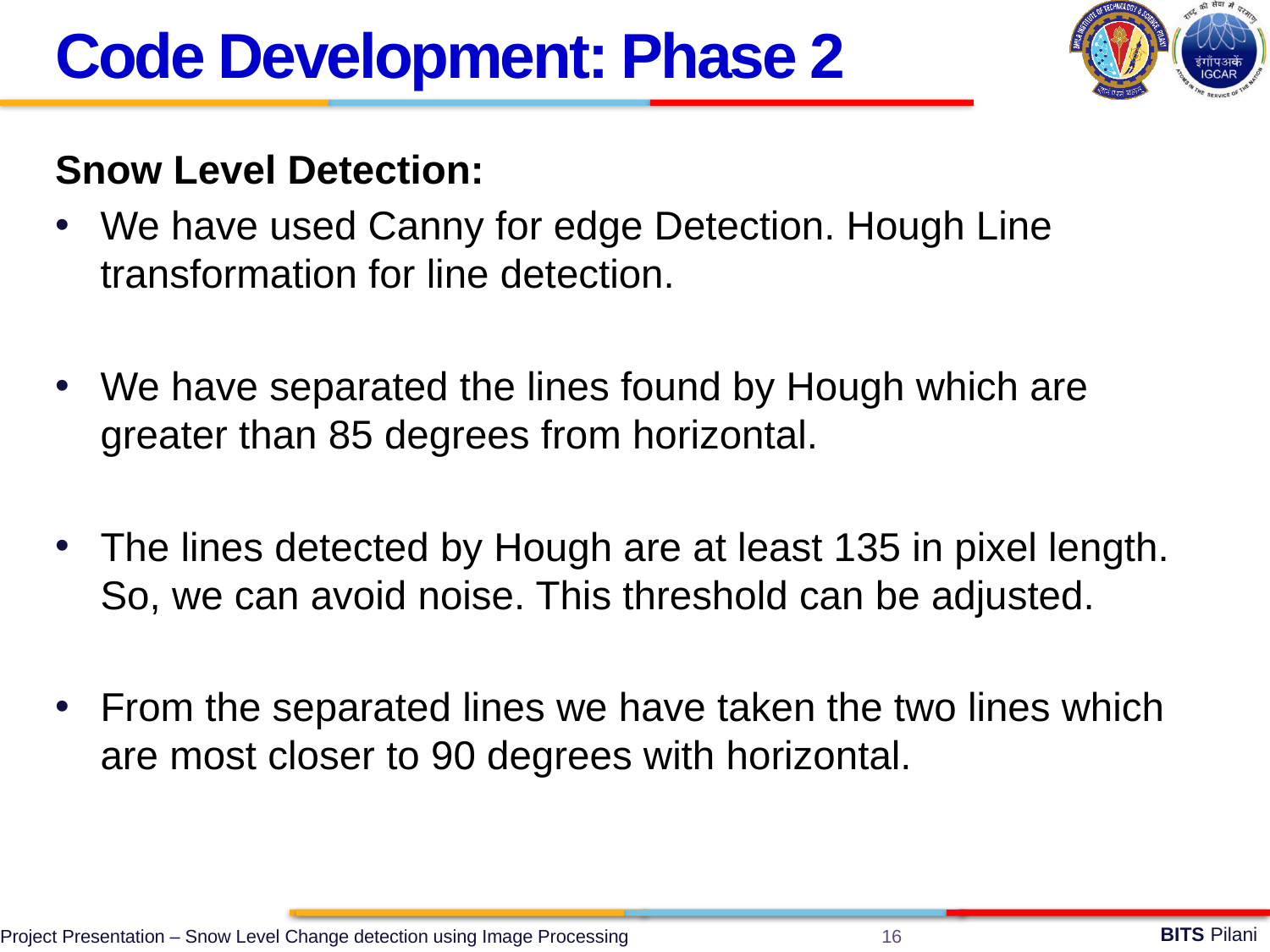

Code Development: Phase 2

Snow Level Detection:
We have used Canny for edge Detection. Hough Line transformation for line detection.

We have separated the lines found by Hough which are greater than 85 degrees from horizontal.

The lines detected by Hough are at least 135 in pixel length. So, we can avoid noise. This threshold can be adjusted.

From the separated lines we have taken the two lines which are most closer to 90 degrees with horizontal.